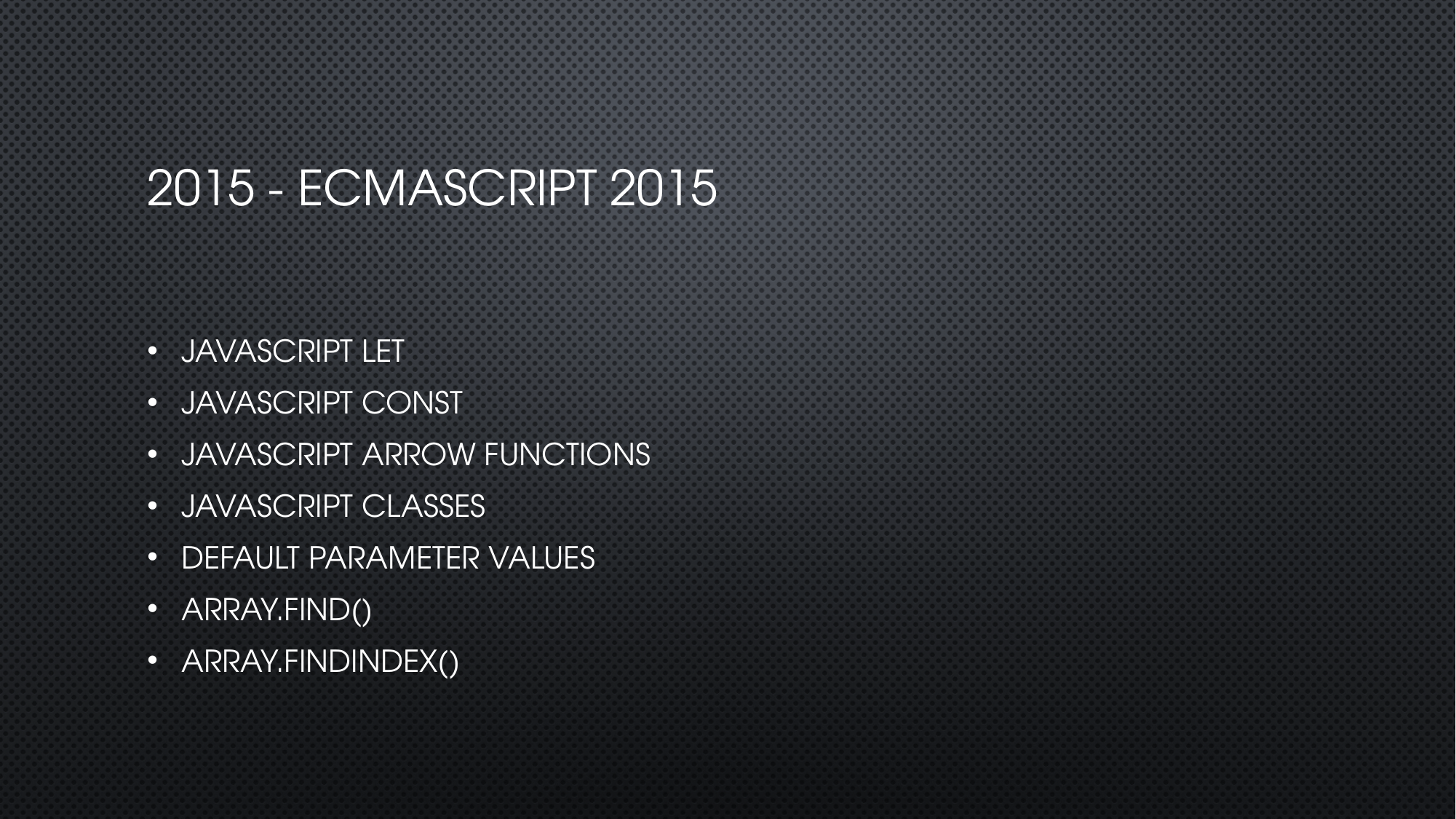

# 2015 - ECMAScript 2015
JavaScript let
JavaScript const
JavaScript Arrow Functions
JavaScript Classes
Default parameter values
Array.find()
Array.findIndex()